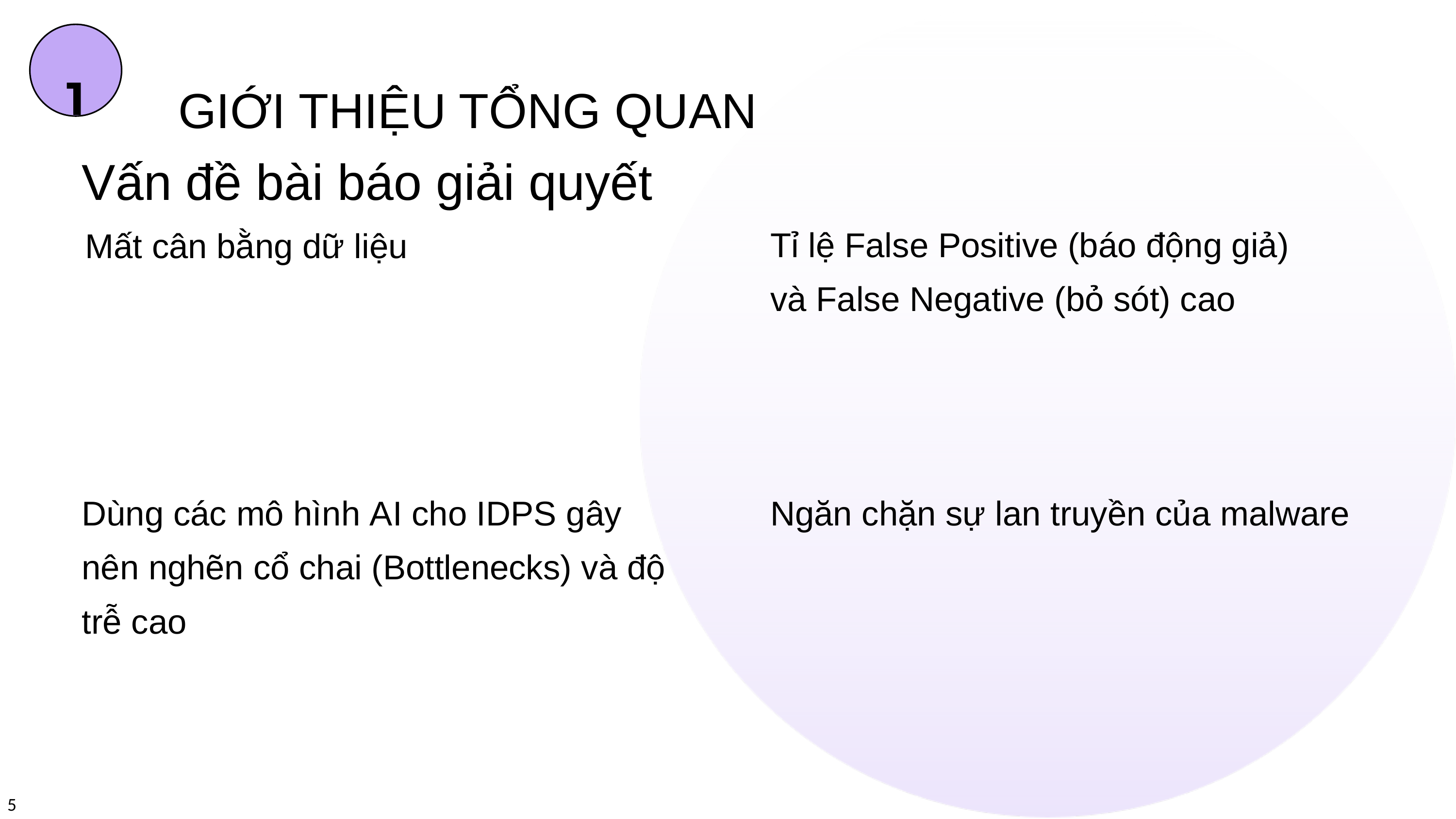

1
GIỚI THIỆU TỔNG QUAN

Vấn đề bài báo giải quyết
Tỉ lệ False Positive (báo động giả) và False Negative (bỏ sót) cao
Mất cân bằng dữ liệu
Dùng các mô hình AI cho IDPS gây nên nghẽn cổ chai (Bottlenecks) và độ trễ cao
Ngăn chặn sự lan truyền của malware
5